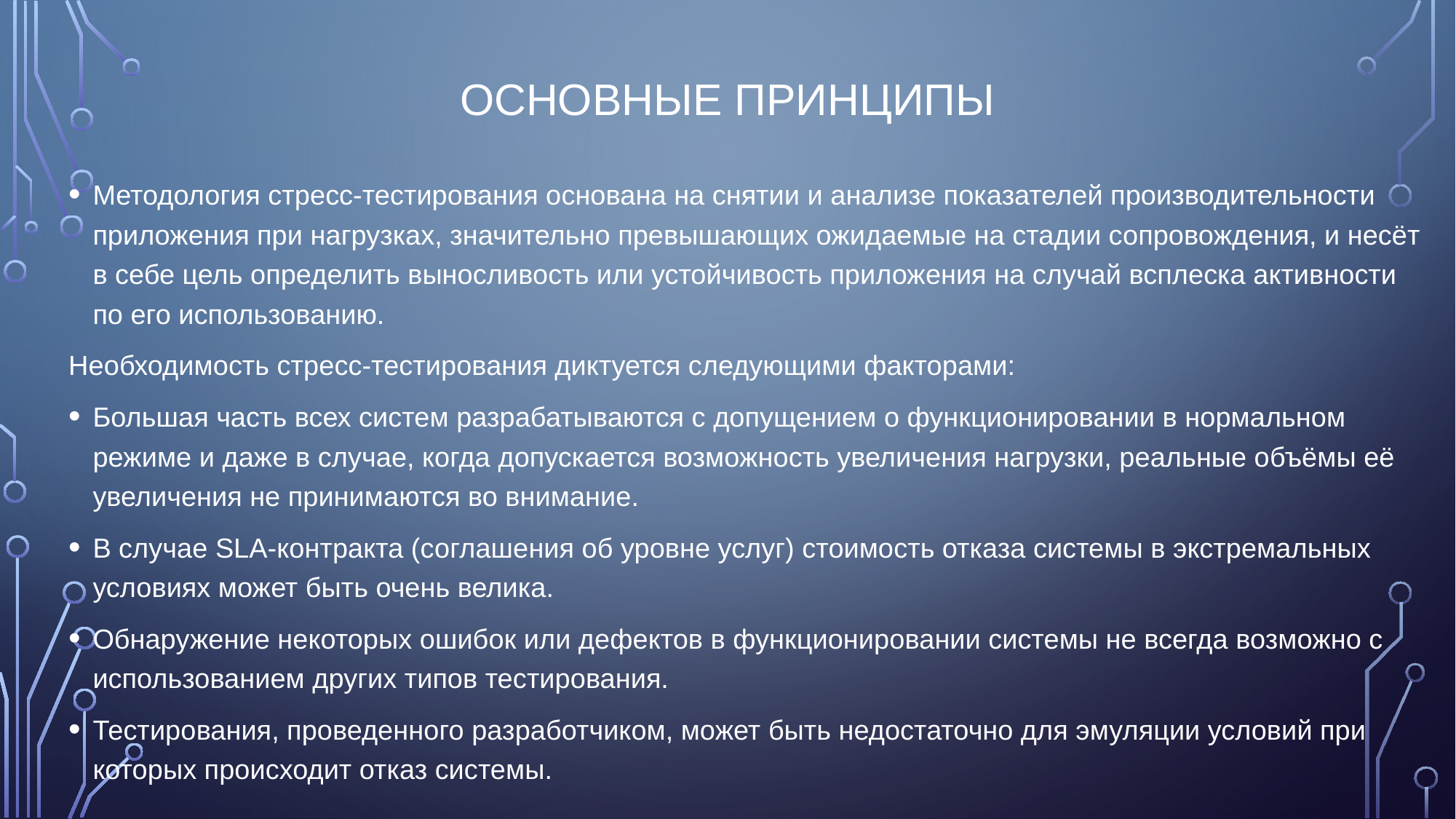

# Основные принципы
Методология стресс-тестирования основана на снятии и анализе показателей производительности приложения при нагрузках, значительно превышающих ожидаемые на стадии сопровождения, и несёт в себе цель определить выносливость или устойчивость приложения на случай всплеска активности по его использованию.
Необходимость стресс-тестирования диктуется следующими факторами:
Большая часть всех систем разрабатываются с допущением о функционировании в нормальном режиме и даже в случае, когда допускается возможность увеличения нагрузки, реальные объёмы её увеличения не принимаются во внимание.
В случае SLA-контракта (соглашения об уровне услуг) стоимость отказа системы в экстремальных условиях может быть очень велика.
Обнаружение некоторых ошибок или дефектов в функционировании системы не всегда возможно с использованием других типов тестирования.
Тестирования, проведенного разработчиком, может быть недостаточно для эмуляции условий при которых происходит отказ системы.